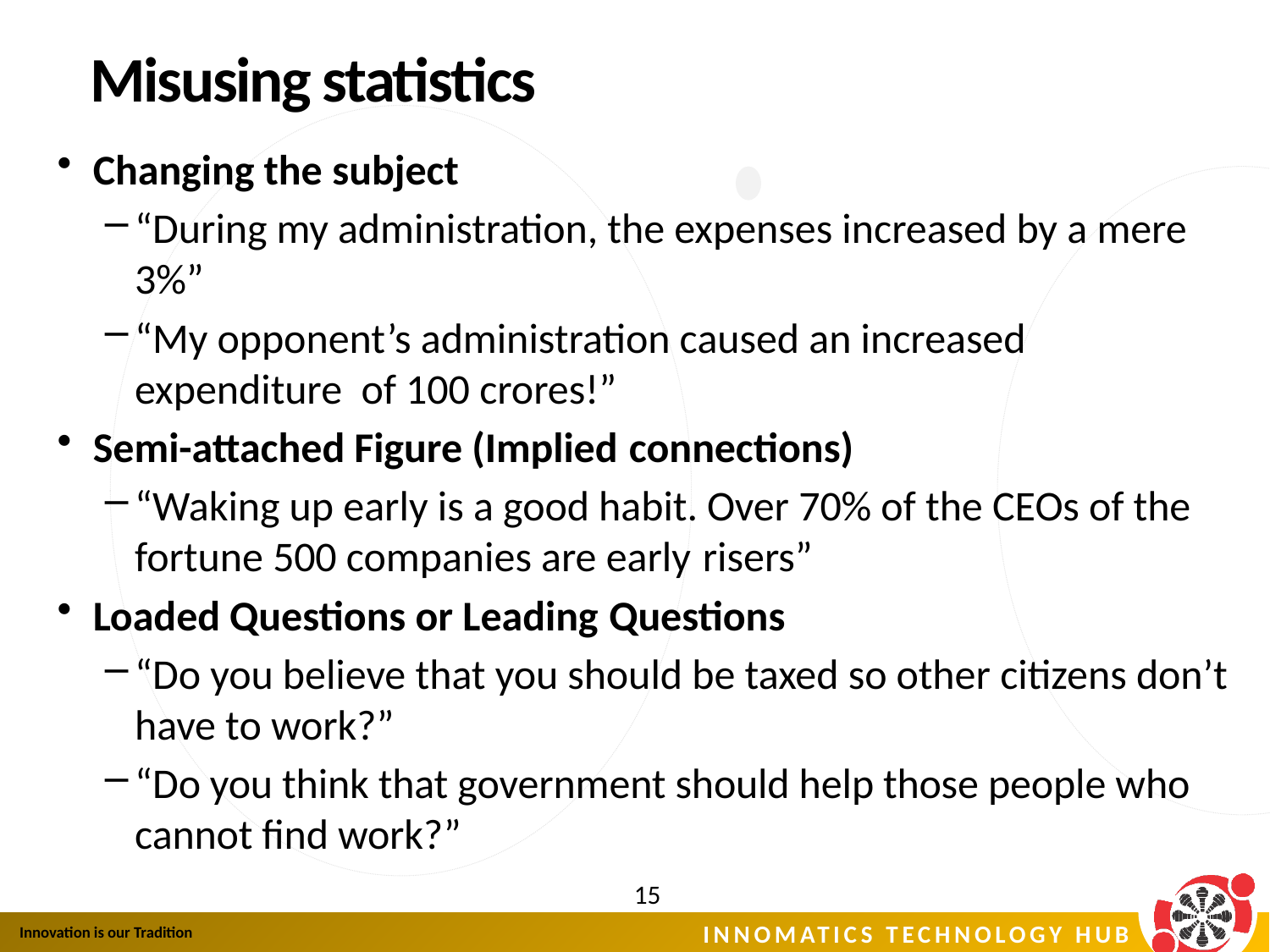

# Misusing statistics
Changing the subject
“During my administration, the expenses increased by a mere  3%”
“My opponent’s administration caused an increased expenditure  of 100 crores!”
Semi-attached Figure (Implied connections)
“Waking up early is a good habit. Over 70% of the CEOs of the  fortune 500 companies are early risers”
Loaded Questions or Leading Questions
“Do you believe that you should be taxed so other citizens don’t have to work?”
“Do you think that government should help those people who cannot find work?”